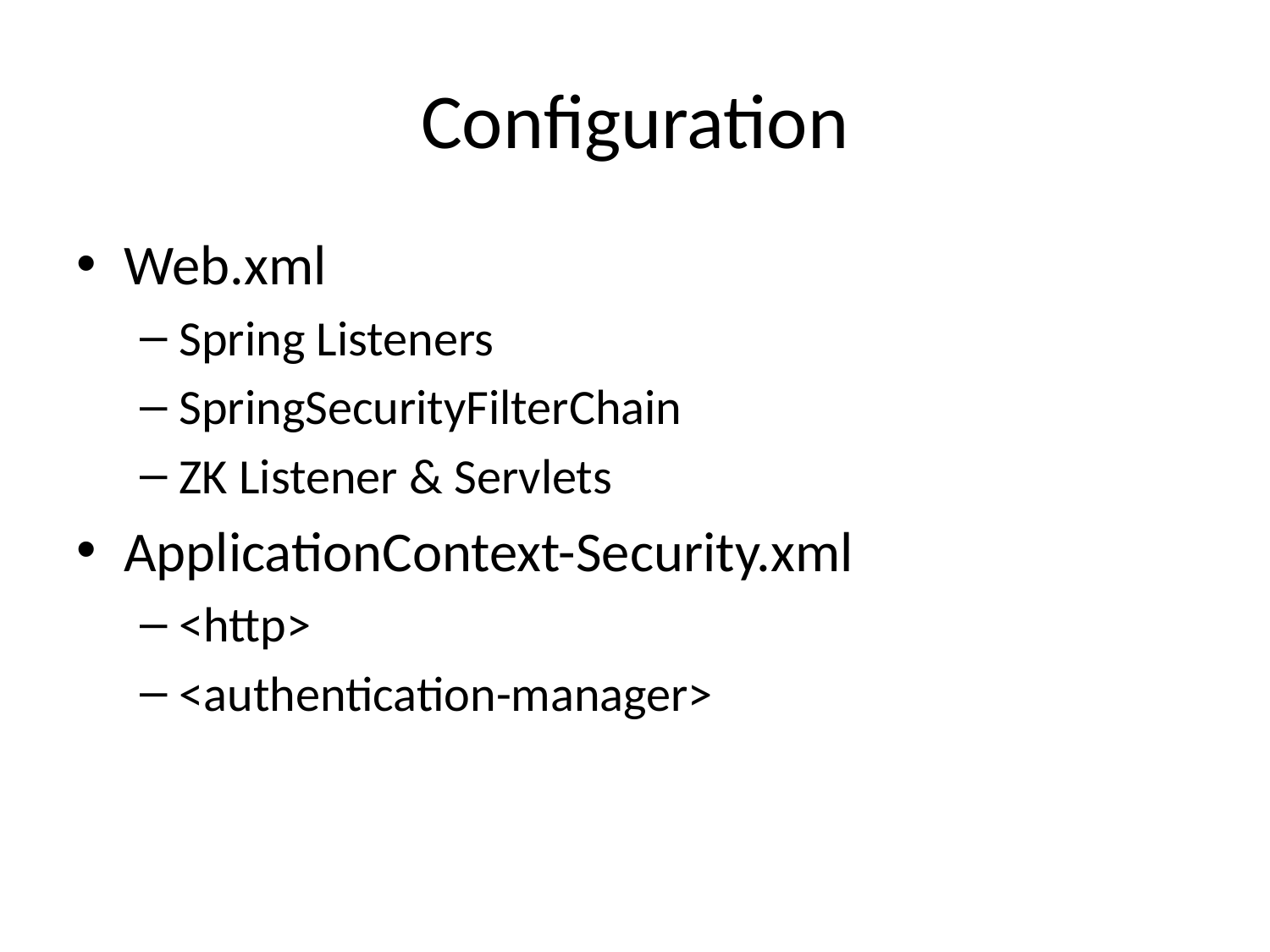

# Configuration
Web.xml
Spring Listeners
SpringSecurityFilterChain
ZK Listener & Servlets
ApplicationContext-Security.xml
<http>
<authentication-manager>